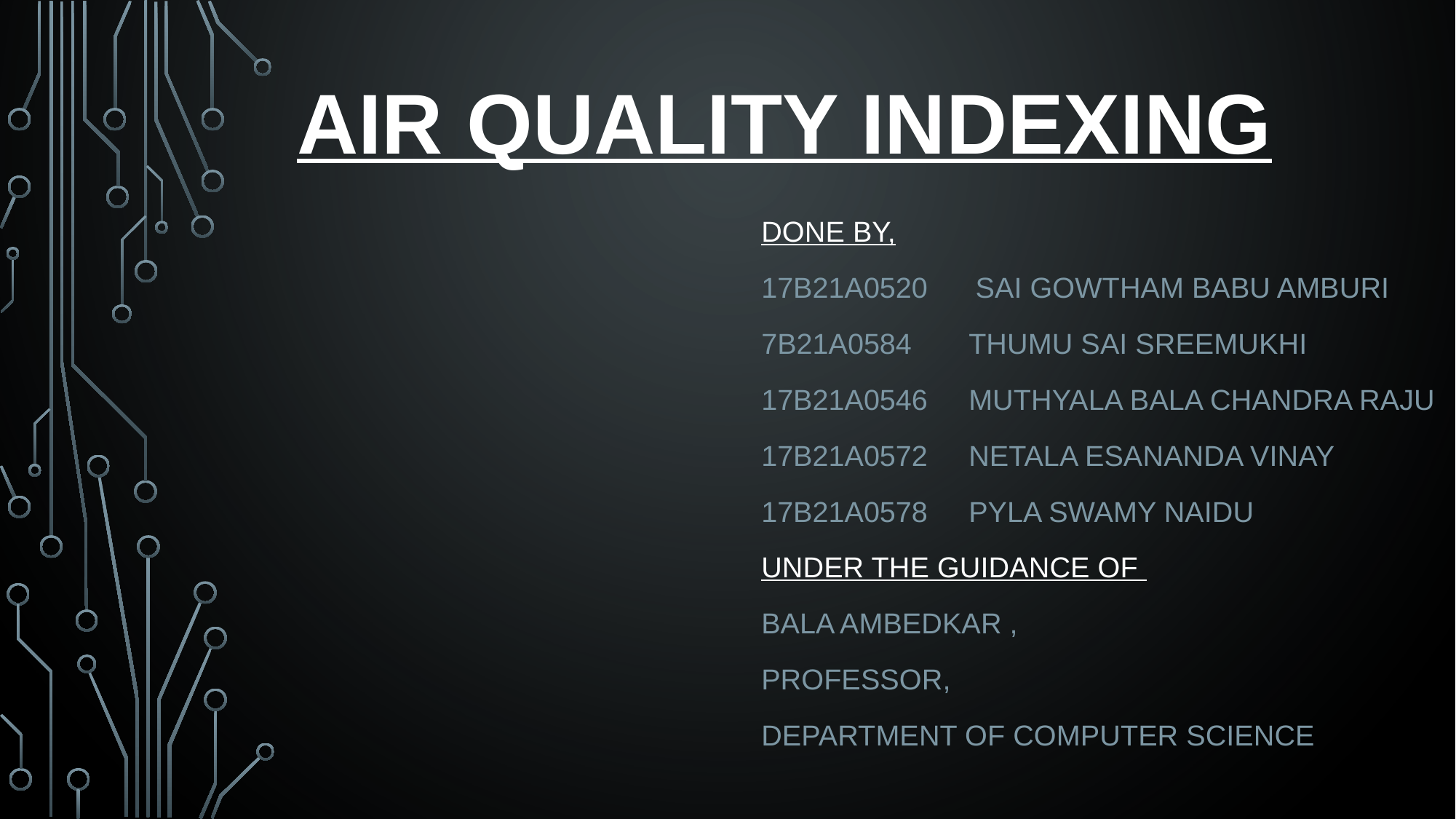

# Air Quality Indexing
Done by,
17B21A0520      SAI GOWTHAM BABU AMBURI
7B21A0584	THUMU SAI SREEMUKHI
17B21A0546	MUTHYALA BALA CHANDRA RAJU
17B21A0572	NETALA ESANANDA VINAY
17B21A0578	PYLA SWAMY NAIDU
Under the guidance of
Bala Ambedkar ,
Professor,
Department of computer science